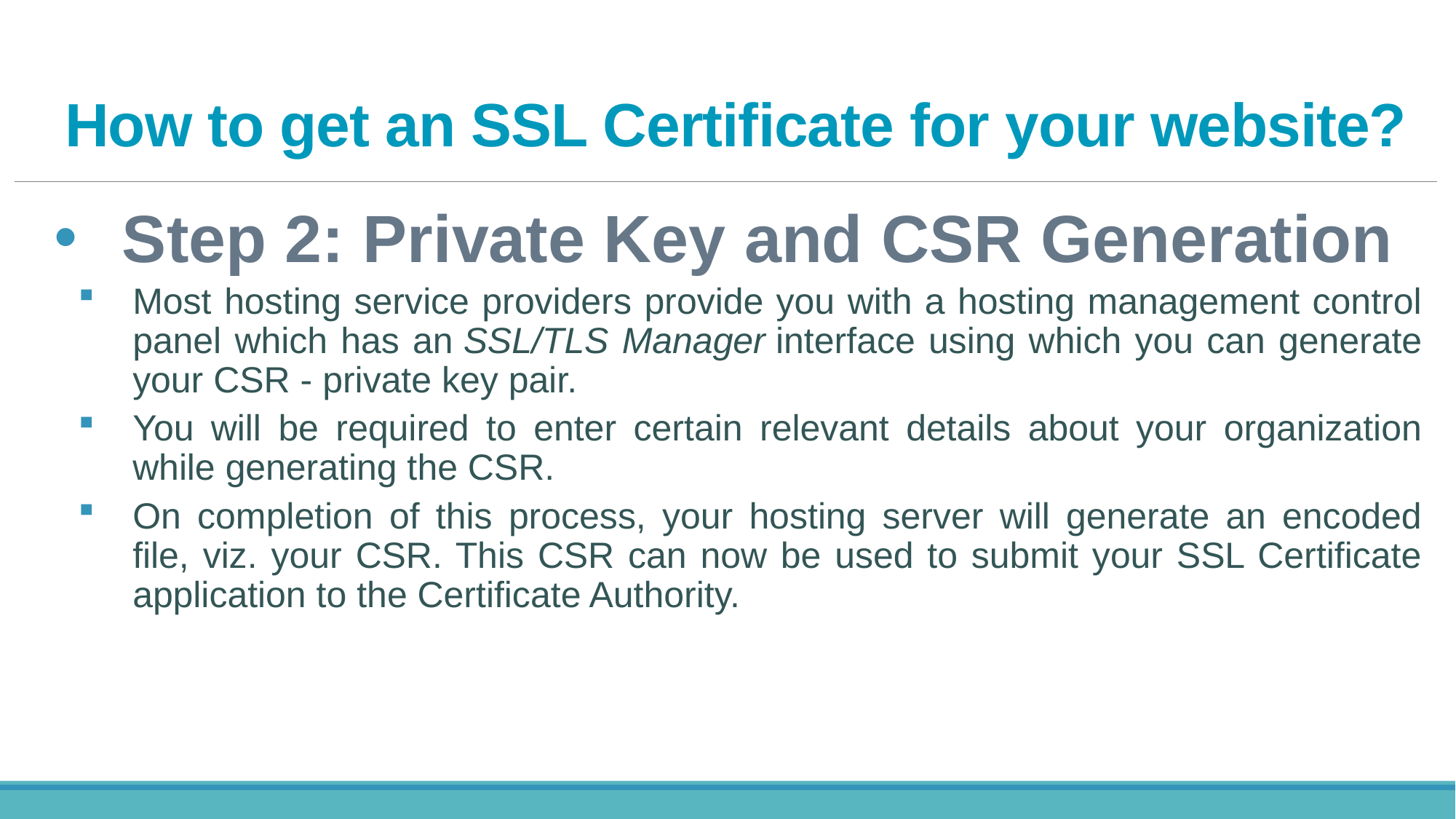

# How to get an SSL Certificate for your website?
Step 2: Private Key and CSR Generation
Most hosting service providers provide you with a hosting management control panel which has an SSL/TLS Manager interface using which you can generate your CSR - private key pair.
You will be required to enter certain relevant details about your organization while generating the CSR.
On completion of this process, your hosting server will generate an encoded file, viz. your CSR. This CSR can now be used to submit your SSL Certificate application to the Certificate Authority.